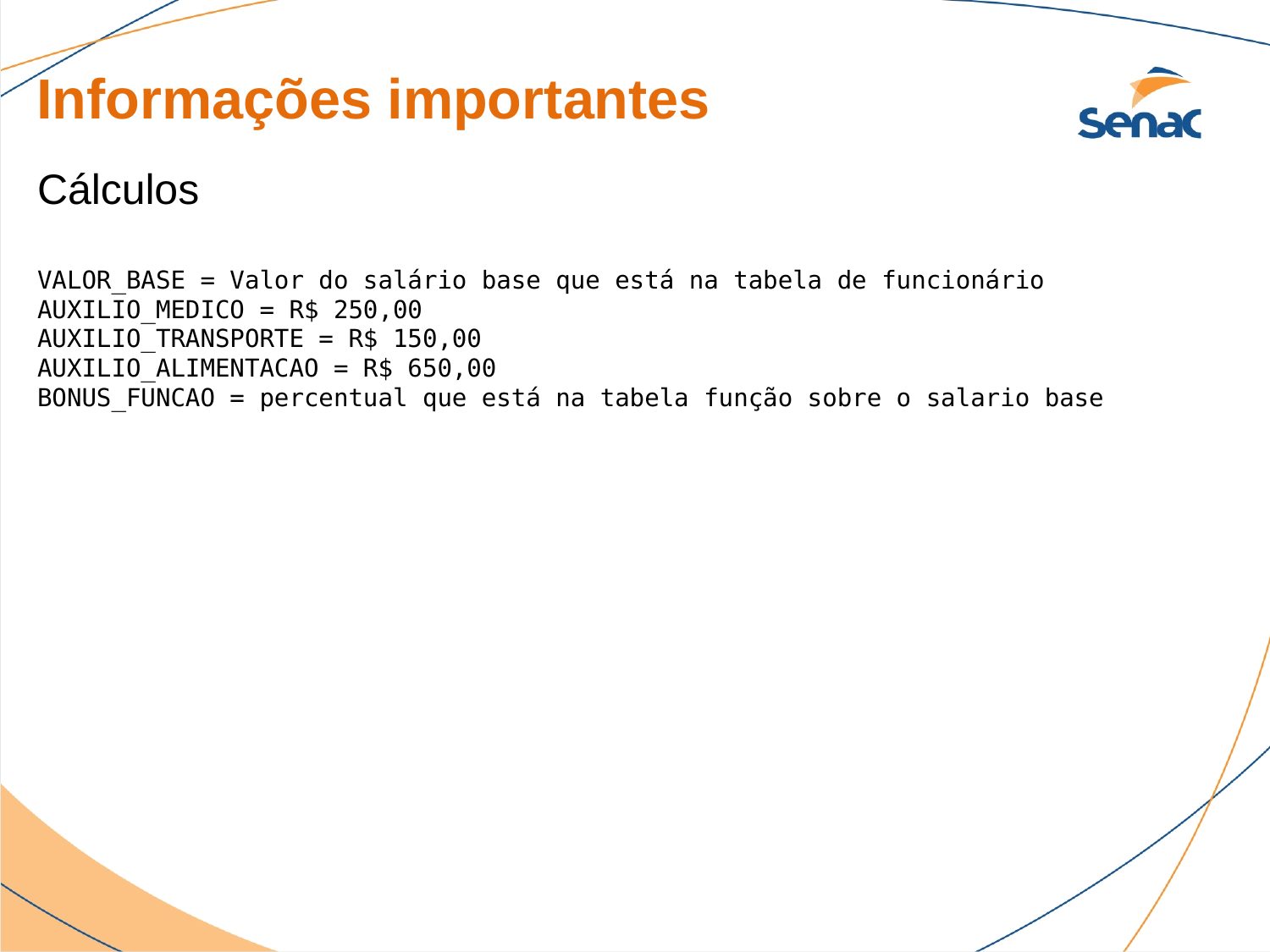

Informações importantes
Cálculos

VALOR_BASE = Valor do salário base que está na tabela de funcionário
AUXILIO_MEDICO = R$ 250,00
AUXILIO_TRANSPORTE = R$ 150,00
AUXILIO_ALIMENTACAO = R$ 650,00
BONUS_FUNCAO = percentual que está na tabela função sobre o salario base